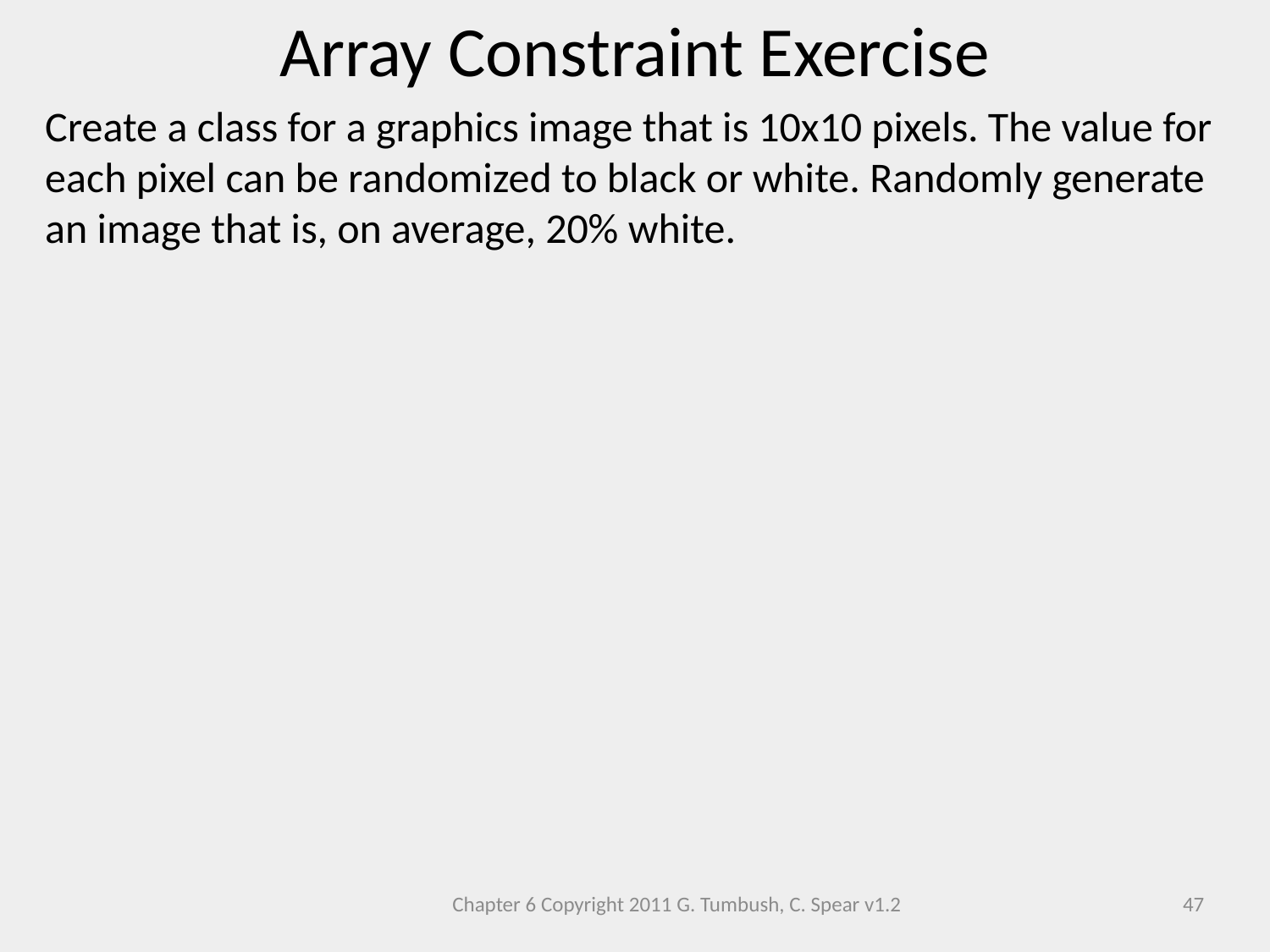

Array Constraint Exercise
Create a class for a graphics image that is 10x10 pixels. The value for each pixel can be randomized to black or white. Randomly generate an image that is, on average, 20% white.
Chapter 6 Copyright 2011 G. Tumbush, C. Spear v1.2
47